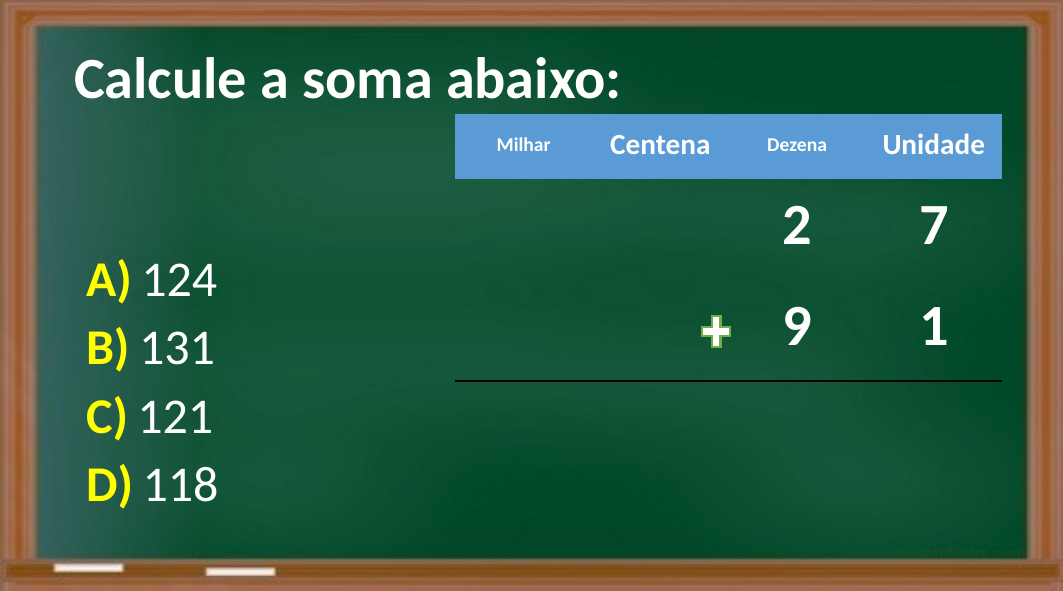

Calcule a soma abaixo:
| Milhar | Centena | Dezena | Unidade |
| --- | --- | --- | --- |
|  |  | 2 | 7 |
|  |  | 9 | 1 |
|  |  |  |  |
A) 124
B) 131

C) 121
D) 118